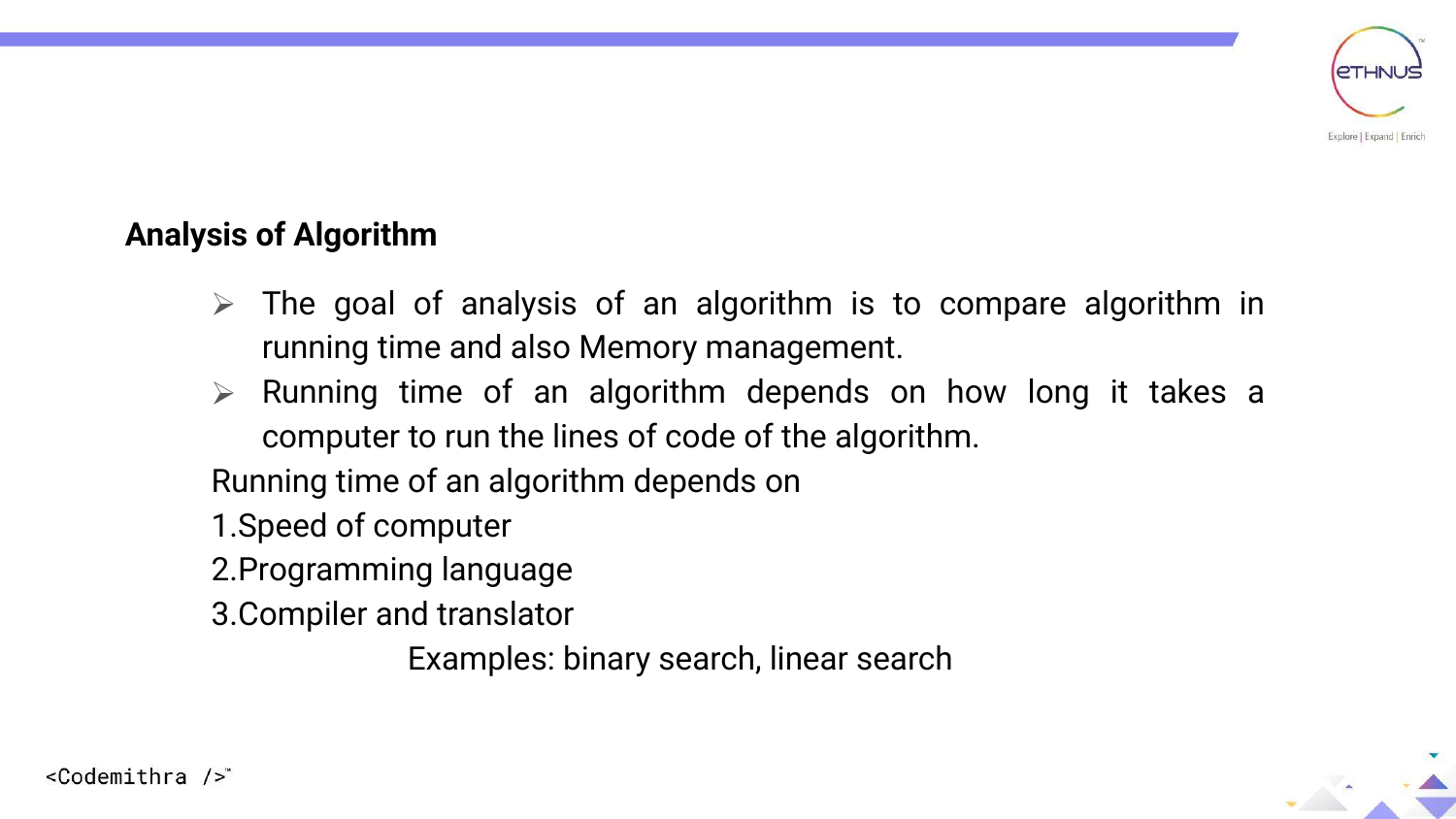

Analysis of Algorithm
The goal of analysis of an algorithm is to compare algorithm in running time and also Memory management.
Running time of an algorithm depends on how long it takes a computer to run the lines of code of the algorithm.
Running time of an algorithm depends on
1.Speed of computer
2.Programming language
3.Compiler and translator
		Examples: binary search, linear search